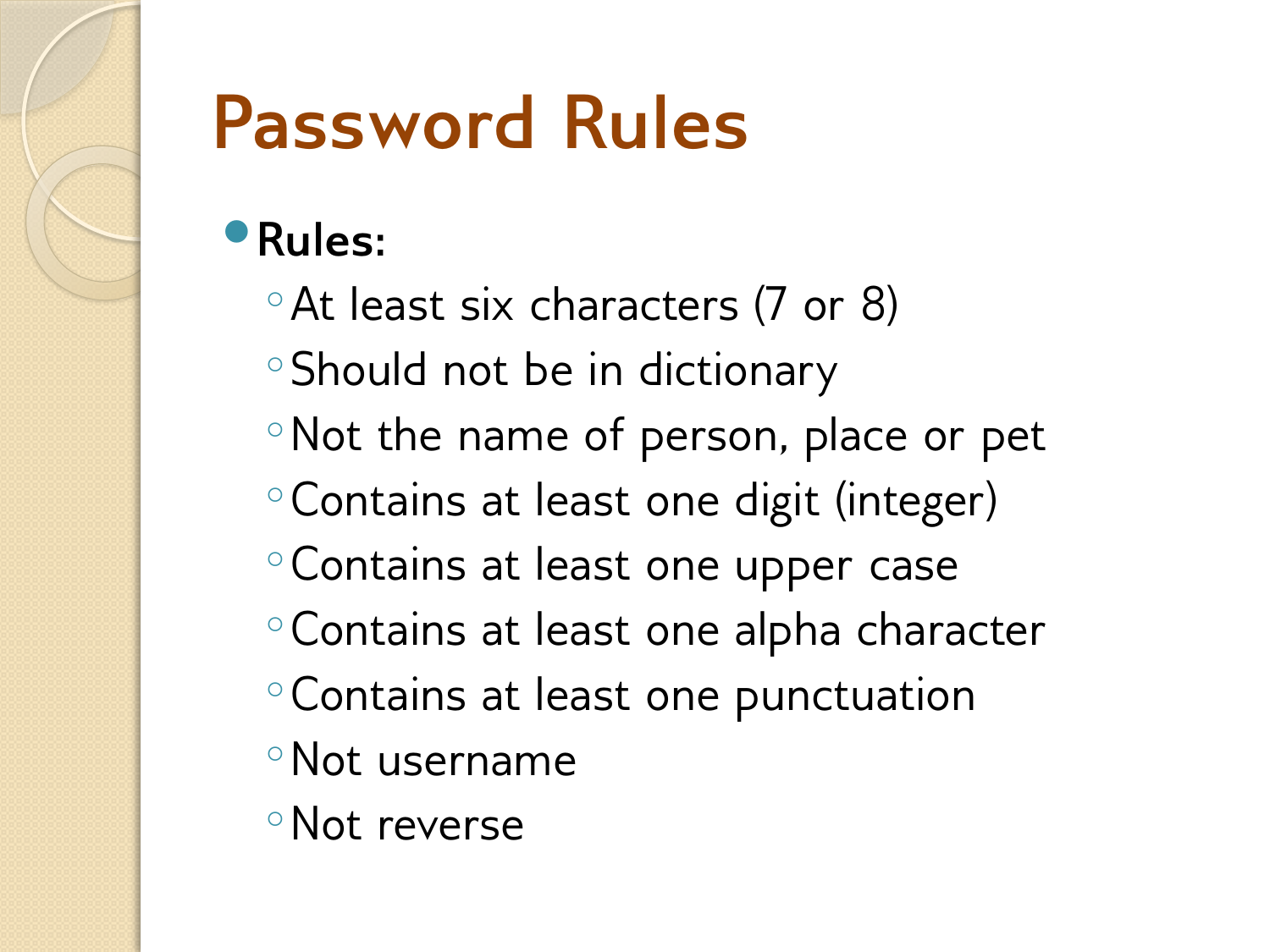

# Password Rules
Rules:
At least six characters (7 or 8)
Should not be in dictionary
Not the name of person, place or pet
Contains at least one digit (integer)
Contains at least one upper case
Contains at least one alpha character
Contains at least one punctuation
Not username
Not reverse